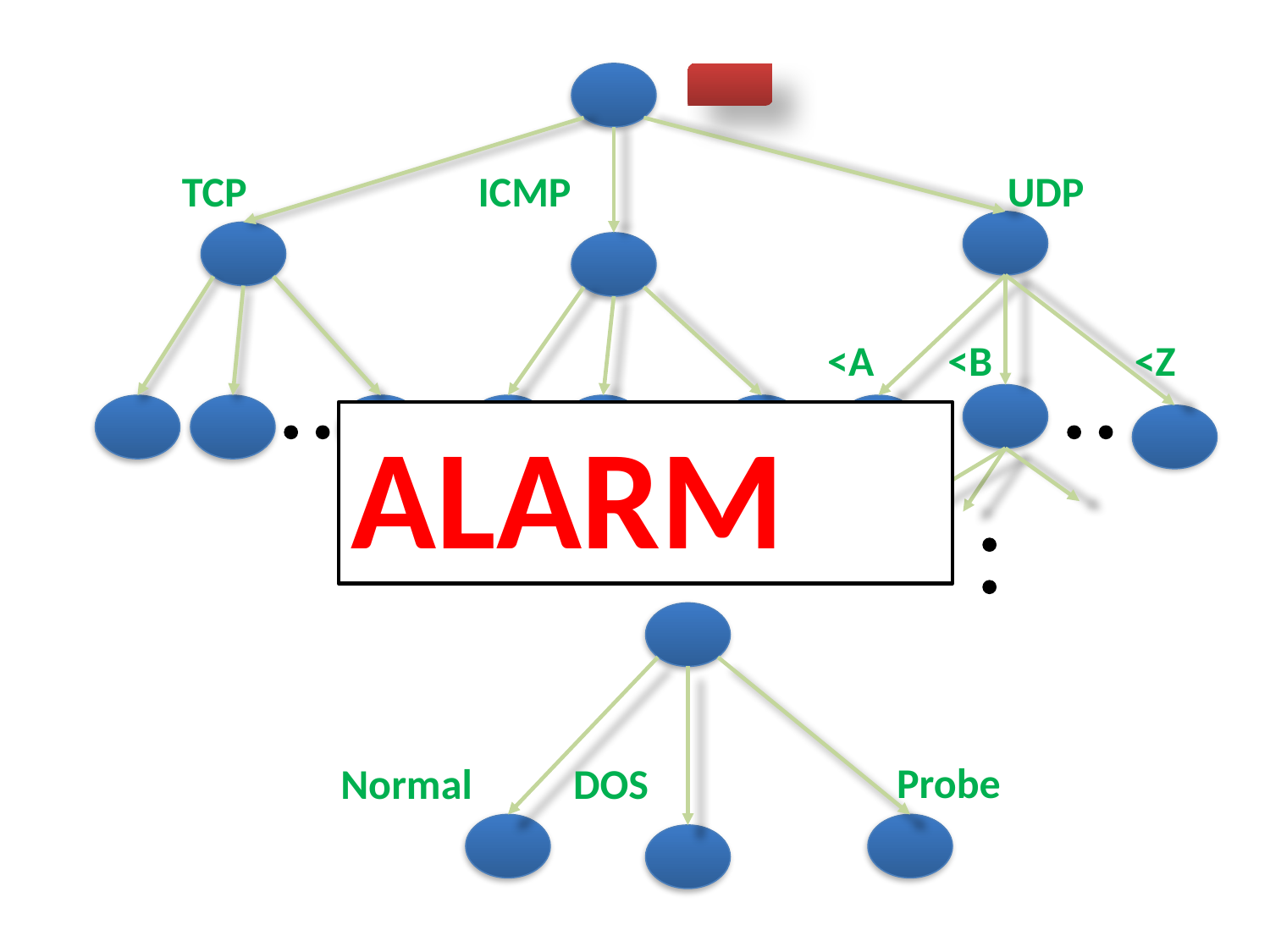

TCP
ICMP
UDP

<A
<B
<Z

ALARM

Probe
DOS
Normal